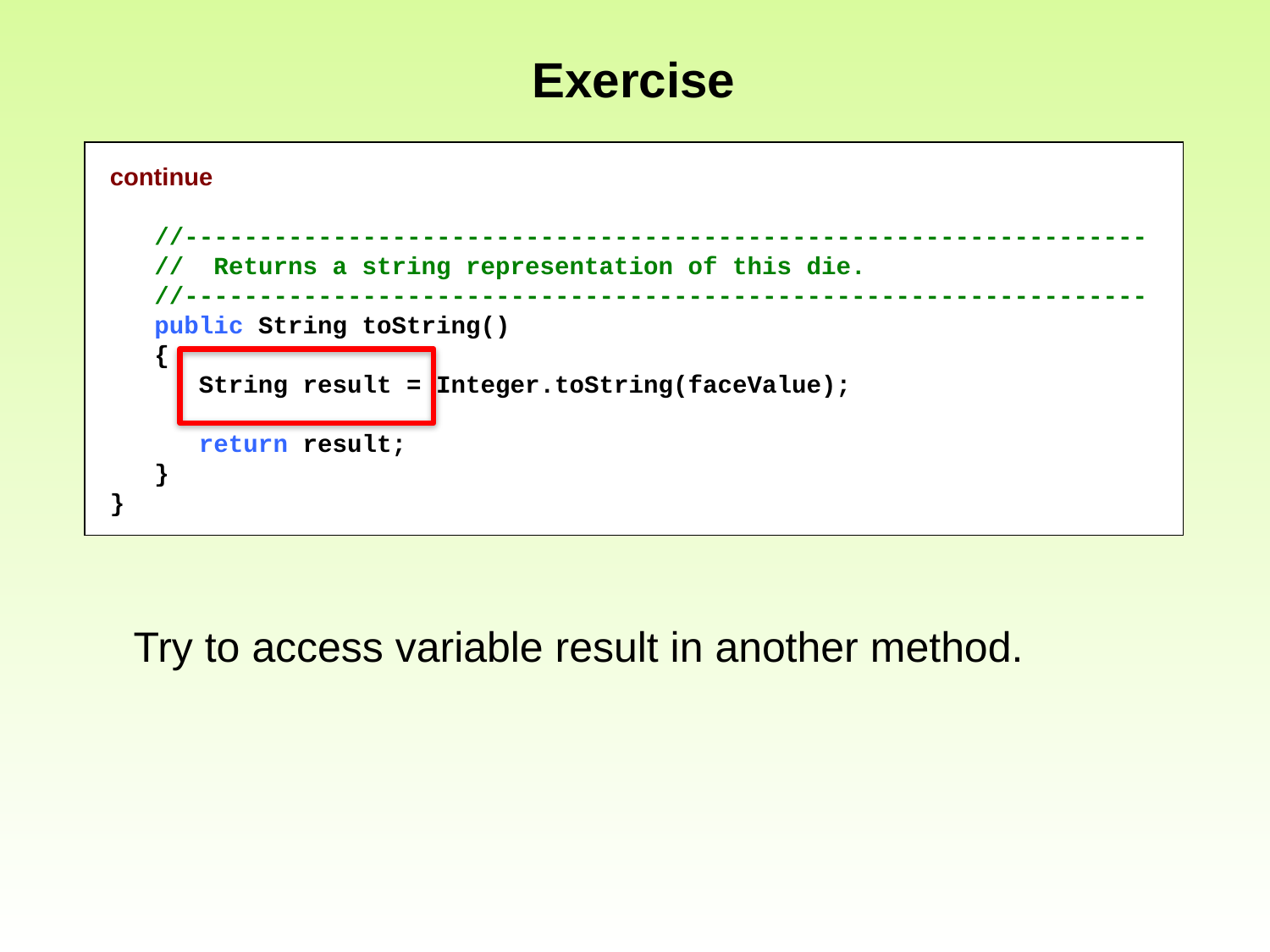

Exercise
continue

   //-----------------------------------------------------------------
   //  Returns a string representation of this die.
   //-----------------------------------------------------------------
   public String toString()
   {
      String result = Integer.toString(faceValue);

      return result;
   }
}

Try to access variable result in another method.